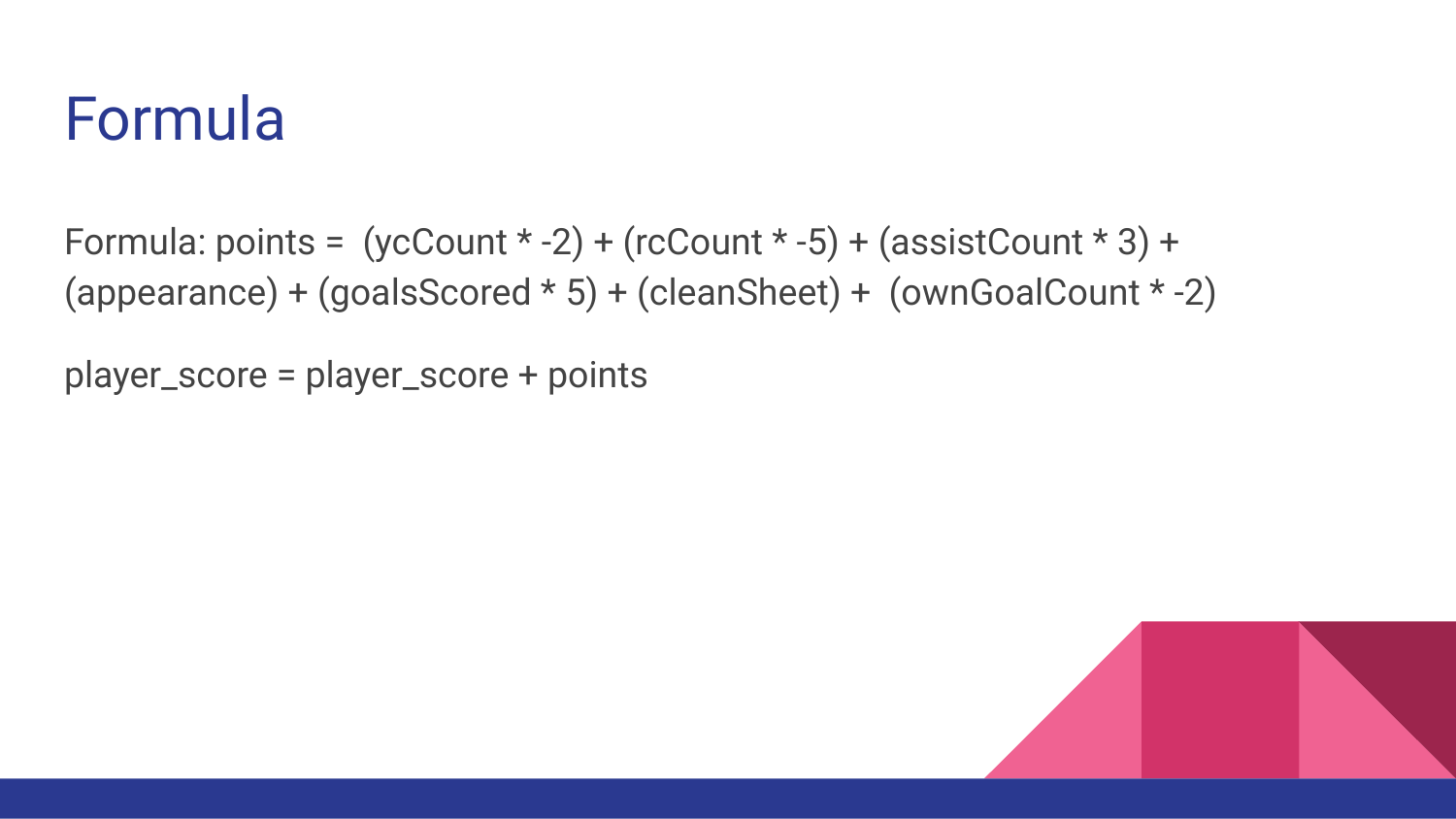

# Formula
Formula: points =  (ycCount * -2) + (rcCount * -5) + (assistCount * 3) + (appearance) + (goalsScored * 5) + (cleanSheet) +  (ownGoalCount * -2)
player_score = player_score + points